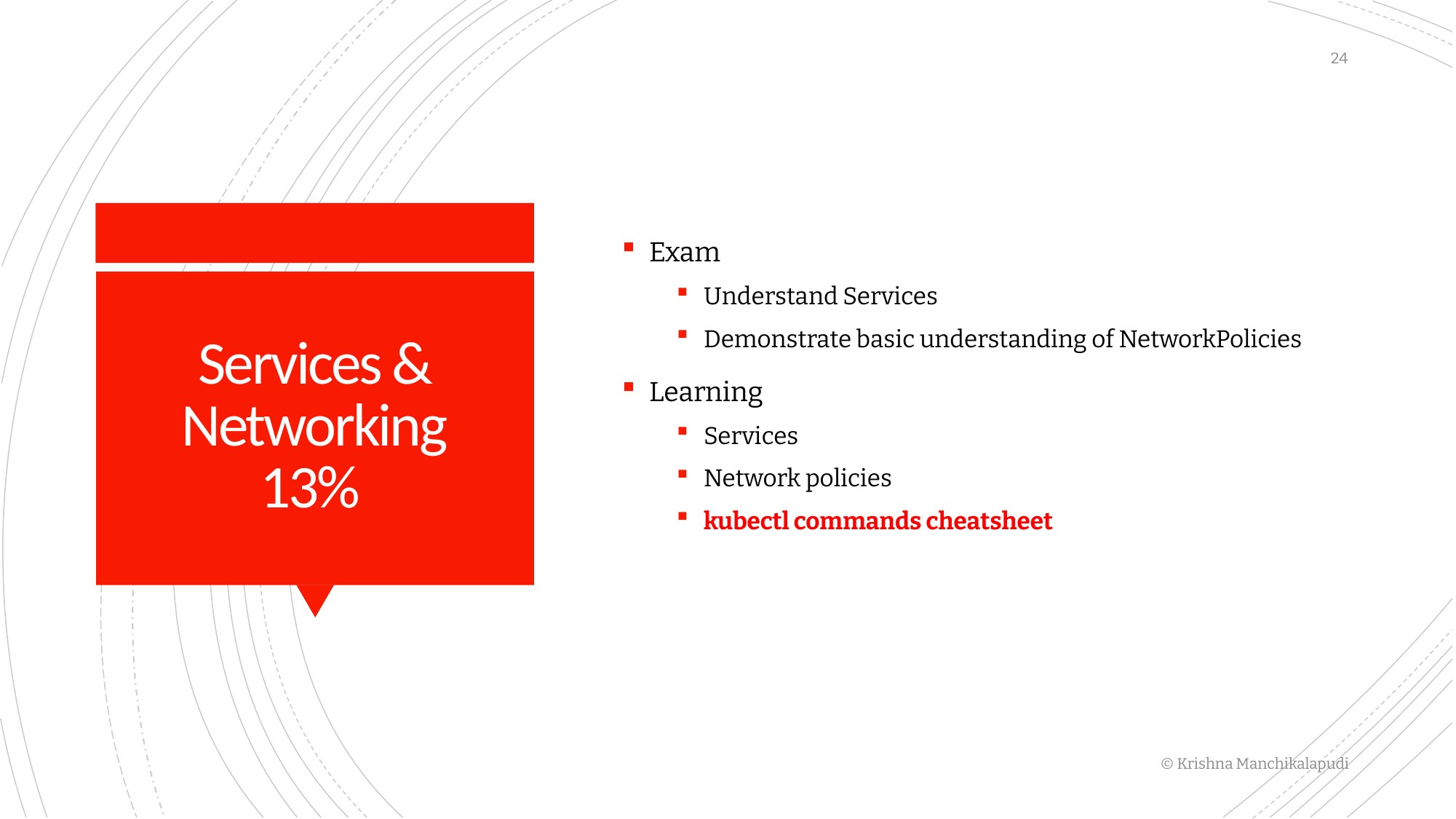

24
Exam
Understand Services
Demonstrate basic understanding of NetworkPolicies
Learning
Services
Network policies
kubectl commands cheatsheet

# Services & Networking 13%
© Krishna Manchikalapudi